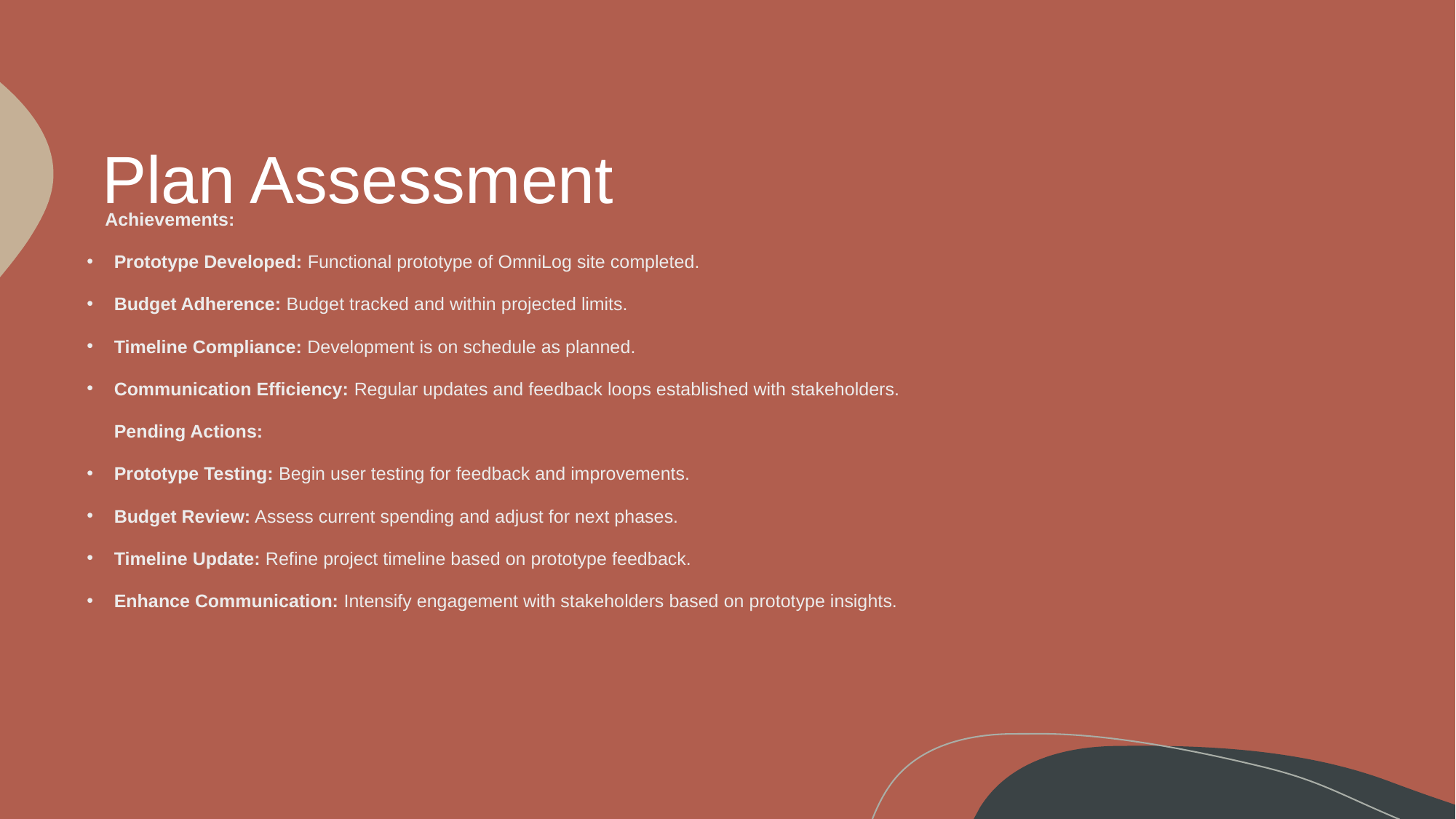

# Plan Assessment

 Achievements:
Prototype Developed: Functional prototype of OmniLog site completed.
Budget Adherence: Budget tracked and within projected limits.
Timeline Compliance: Development is on schedule as planned.
Communication Efficiency: Regular updates and feedback loops established with stakeholders.
Pending Actions:
Prototype Testing: Begin user testing for feedback and improvements.
Budget Review: Assess current spending and adjust for next phases.
Timeline Update: Refine project timeline based on prototype feedback.
Enhance Communication: Intensify engagement with stakeholders based on prototype insights.